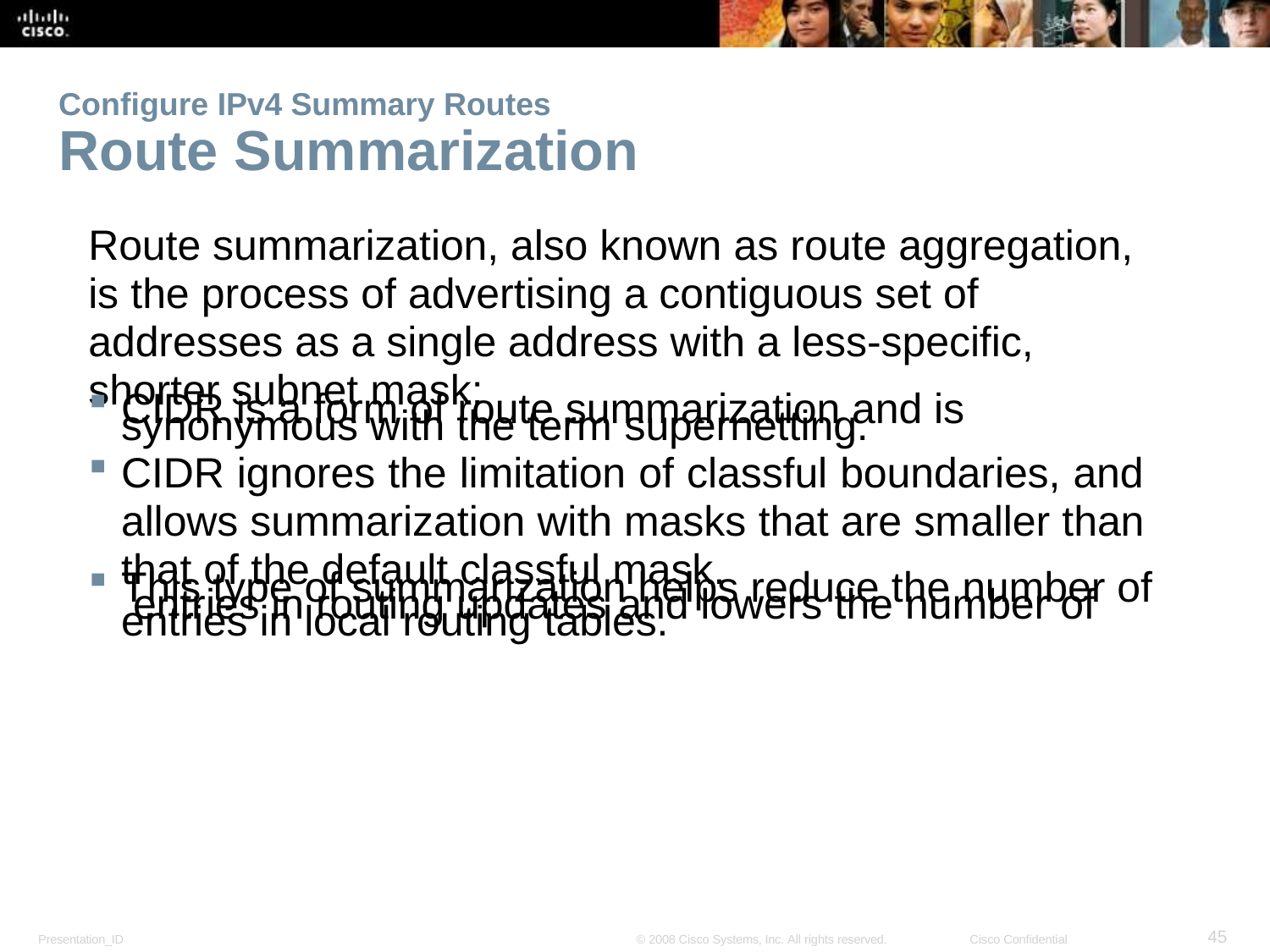

Configure IPv4 Summary Routes
Route Summarization
Route summarization, also known as route aggregation,  is the process of advertising a contiguous set of  addresses as a single address with a less-specific,  shorter subnet mask:
CIDR is a form of route summarization and is  synonymous with the term supernetting.
CIDR ignores the limitation of classful boundaries, and  allows summarization with masks that are smaller than  that of the default classful mask.
This type of summarization helps reduce the number of  entries in routing updates and lowers the number of  entries in local routing tables.
45
Presentation_ID
© 2008 Cisco Systems, Inc. All rights reserved.
Cisco Confidential